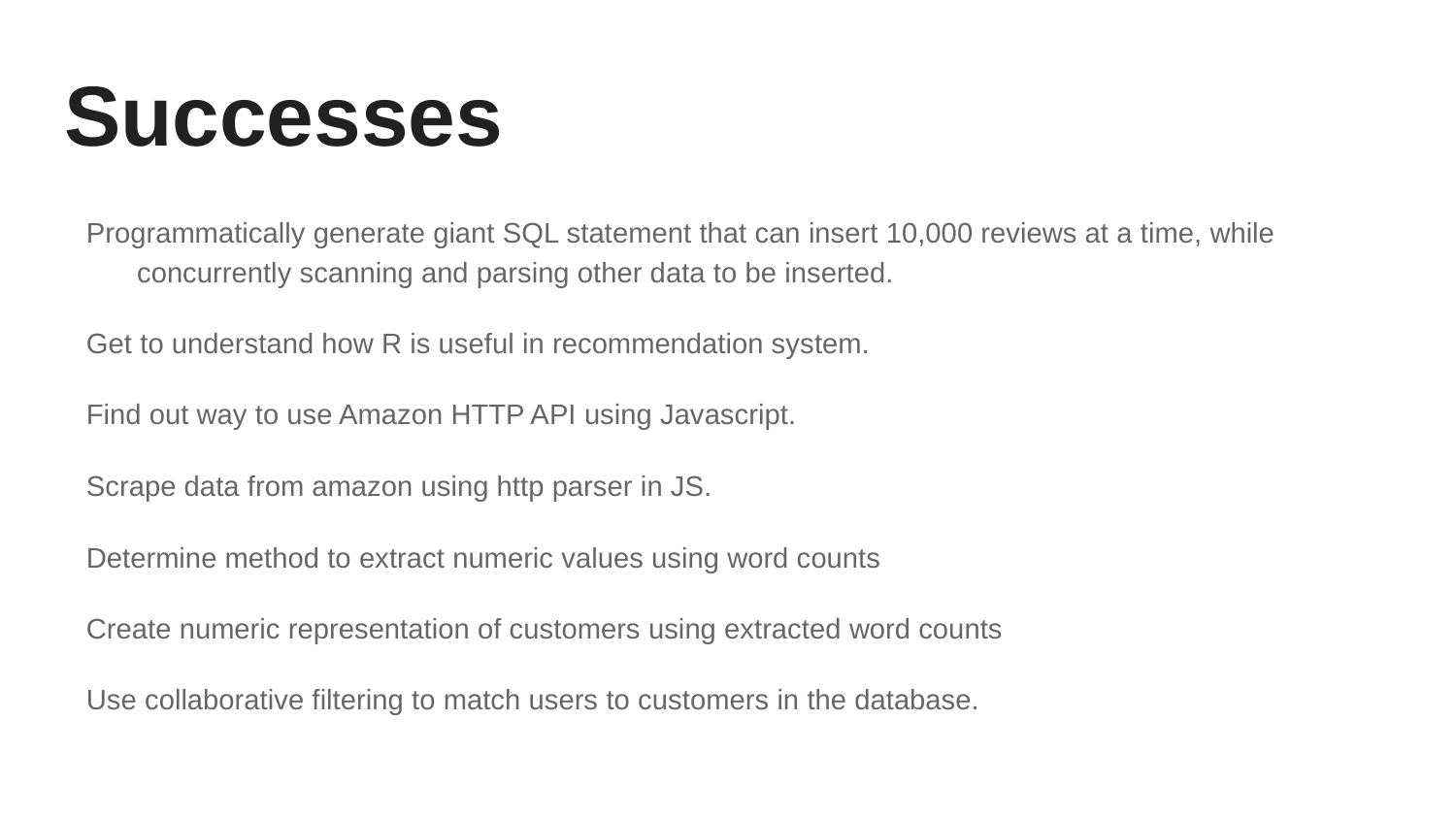

# Successes
Programmatically generate giant SQL statement that can insert 10,000 reviews at a time, while concurrently scanning and parsing other data to be inserted.
Get to understand how R is useful in recommendation system.
Find out way to use Amazon HTTP API using Javascript.
Scrape data from amazon using http parser in JS.
Determine method to extract numeric values using word counts
Create numeric representation of customers using extracted word counts
Use collaborative filtering to match users to customers in the database.